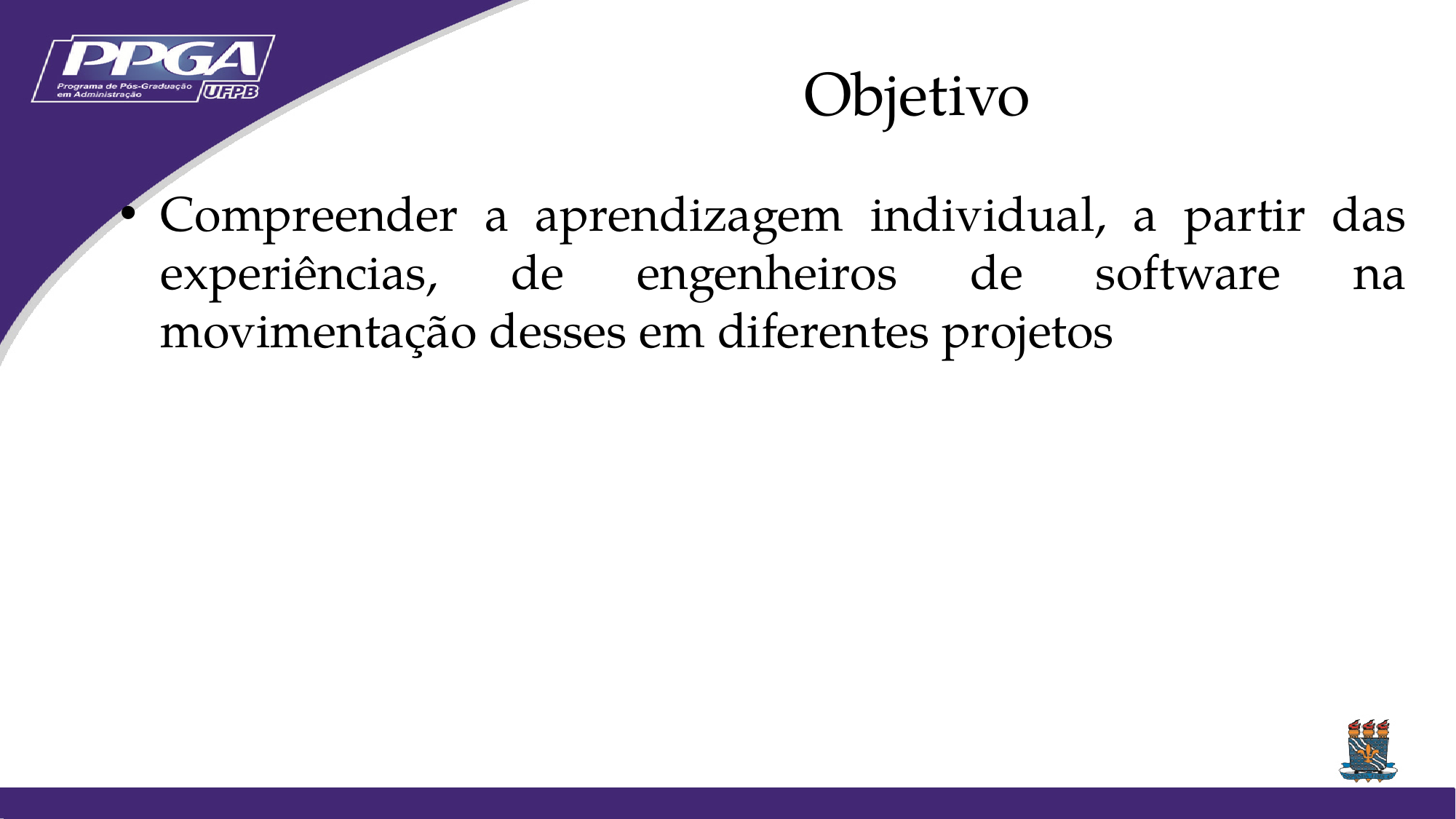

# Objetivo
Compreender a aprendizagem individual, a partir das experiências, de engenheiros de software na movimentação desses em diferentes projetos